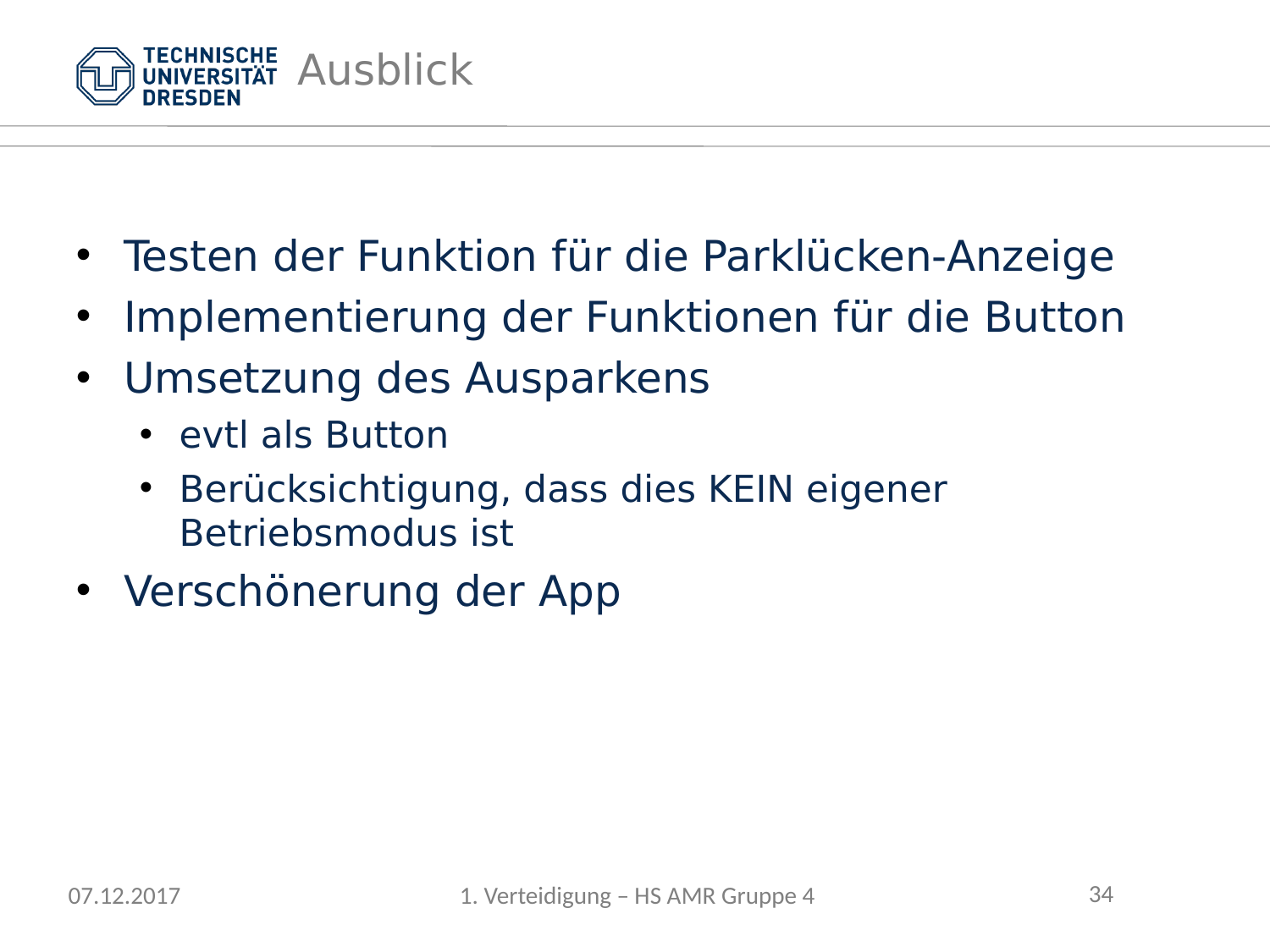

# Ausblick
Testen der Funktion für die Parklücken-Anzeige
Implementierung der Funktionen für die Button
Umsetzung des Ausparkens
evtl als Button
Berücksichtigung, dass dies KEIN eigener Betriebsmodus ist
Verschönerung der App